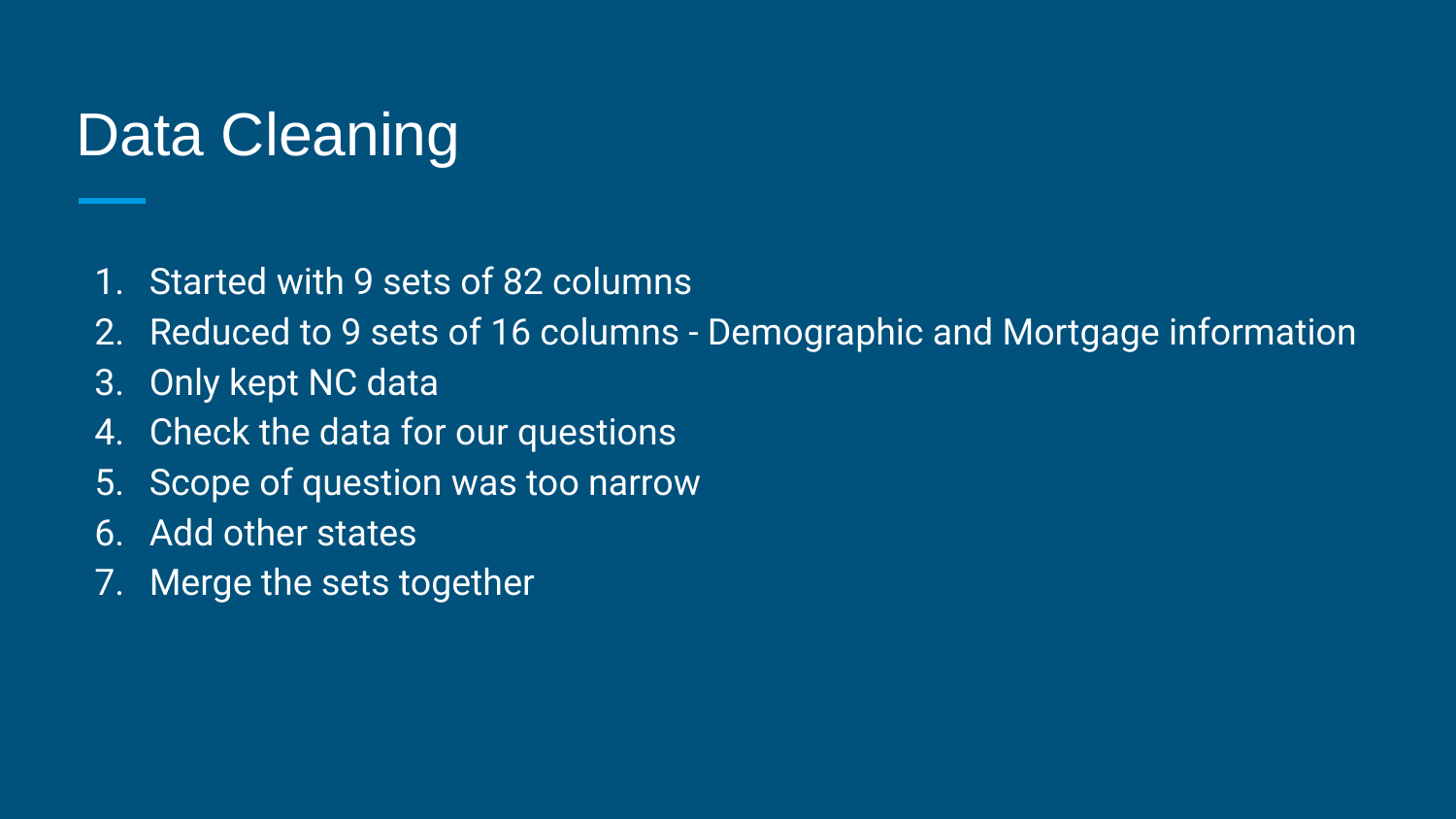

# Data Cleaning
Started with 9 sets of 82 columns
Reduced to 9 sets of 16 columns - Demographic and Mortgage information
Only kept NC data
Check the data for our questions
Scope of question was too narrow
Add other states
Merge the sets together